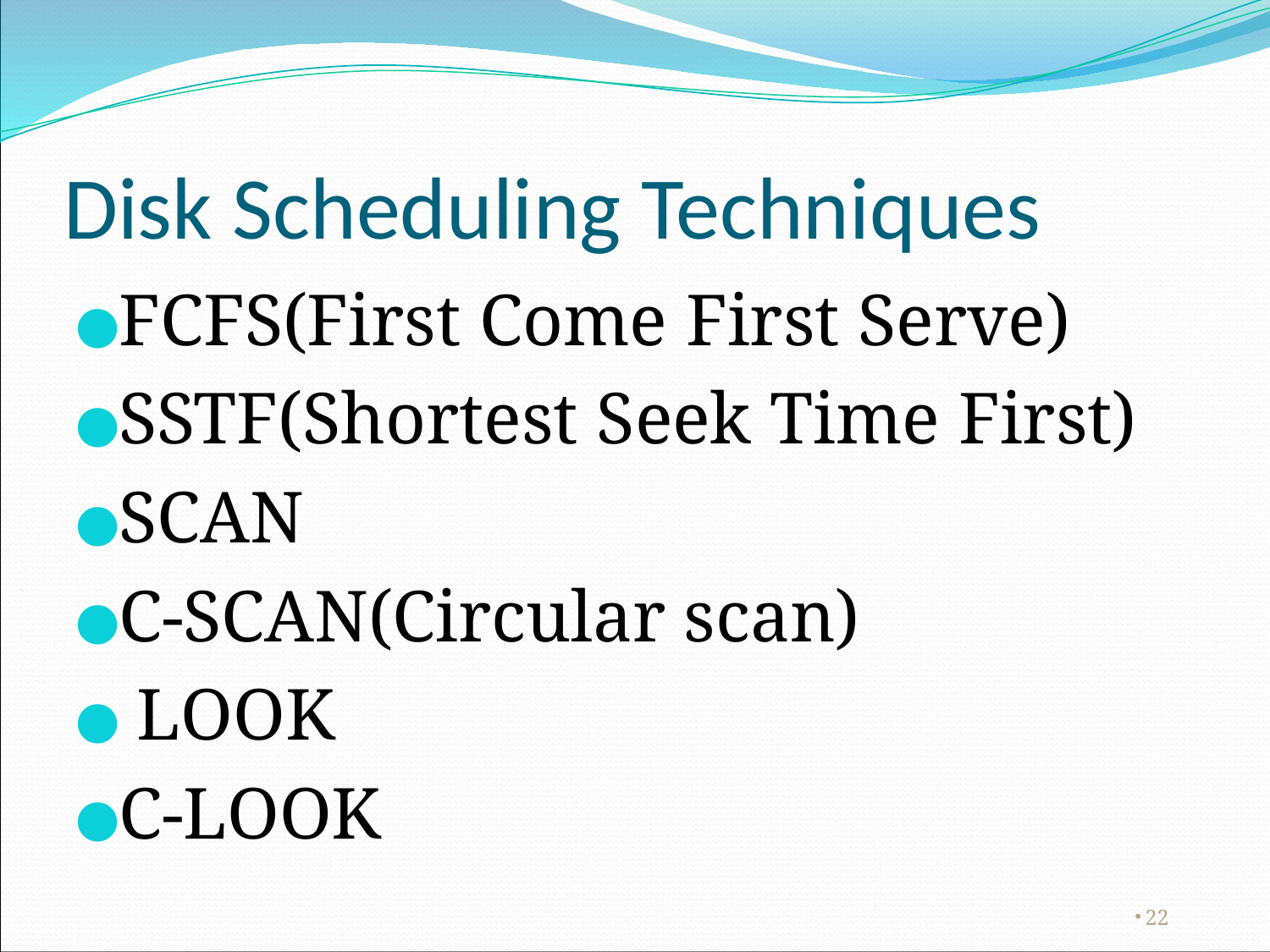

# Disk Scheduling Techniques
FCFS(First Come First Serve)
SSTF(Shortest Seek Time First)
SCAN
C-SCAN(Circular scan)
 LOOK
C-LOOK

22